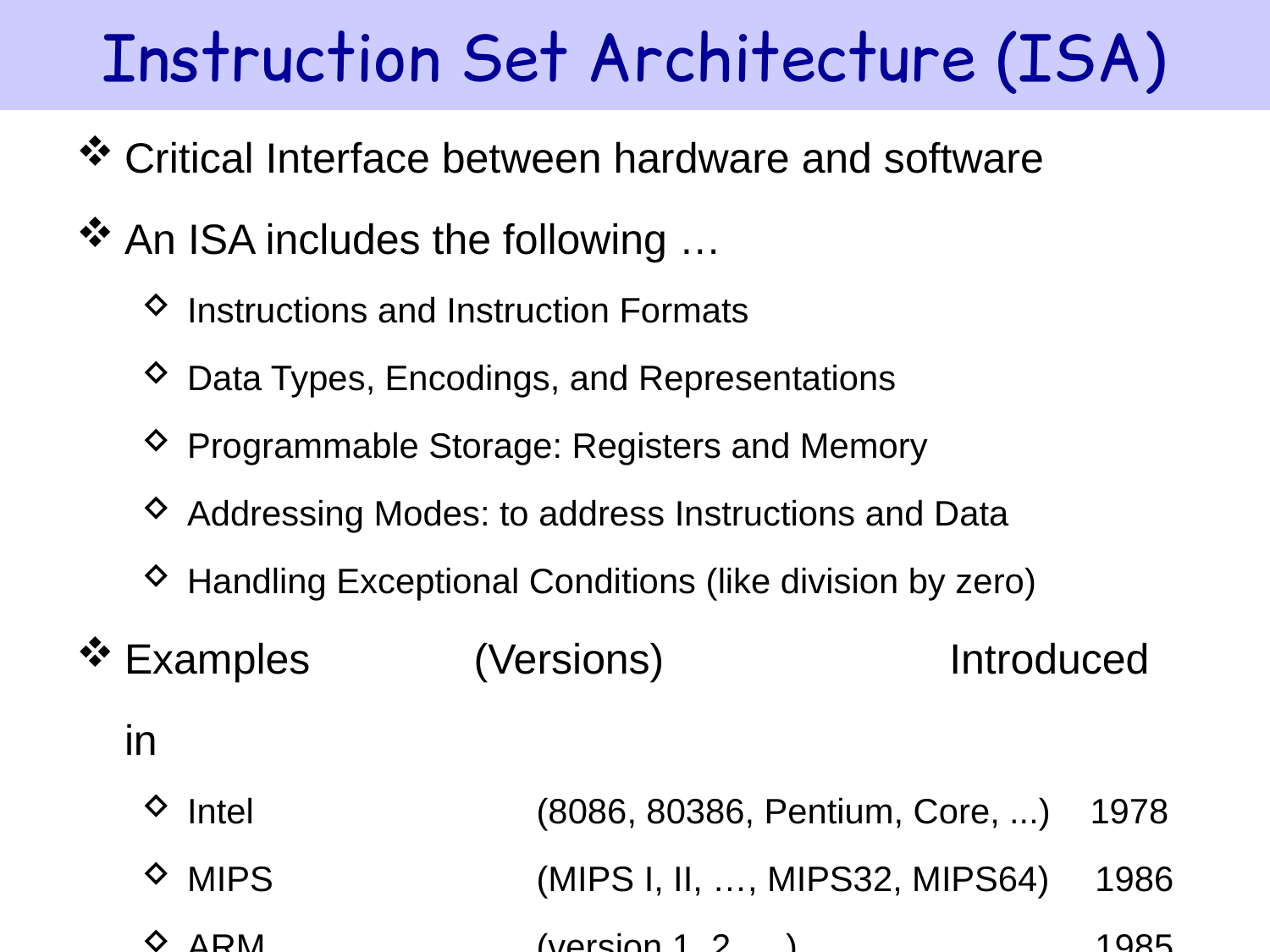

# Instruction Set Architecture (ISA)
Critical Interface between hardware and software
An ISA includes the following …
Instructions and Instruction Formats
Data Types, Encodings, and Representations
Programmable Storage: Registers and Memory
Addressing Modes: to address Instructions and Data
Handling Exceptional Conditions (like division by zero)
Examples	(Versions)	Introduced in
Intel	(8086, 80386, Pentium, Core, ...)	1978
MIPS	(MIPS I, II, …, MIPS32, MIPS64)	1986
ARM	(version 1, 2, …)	1985